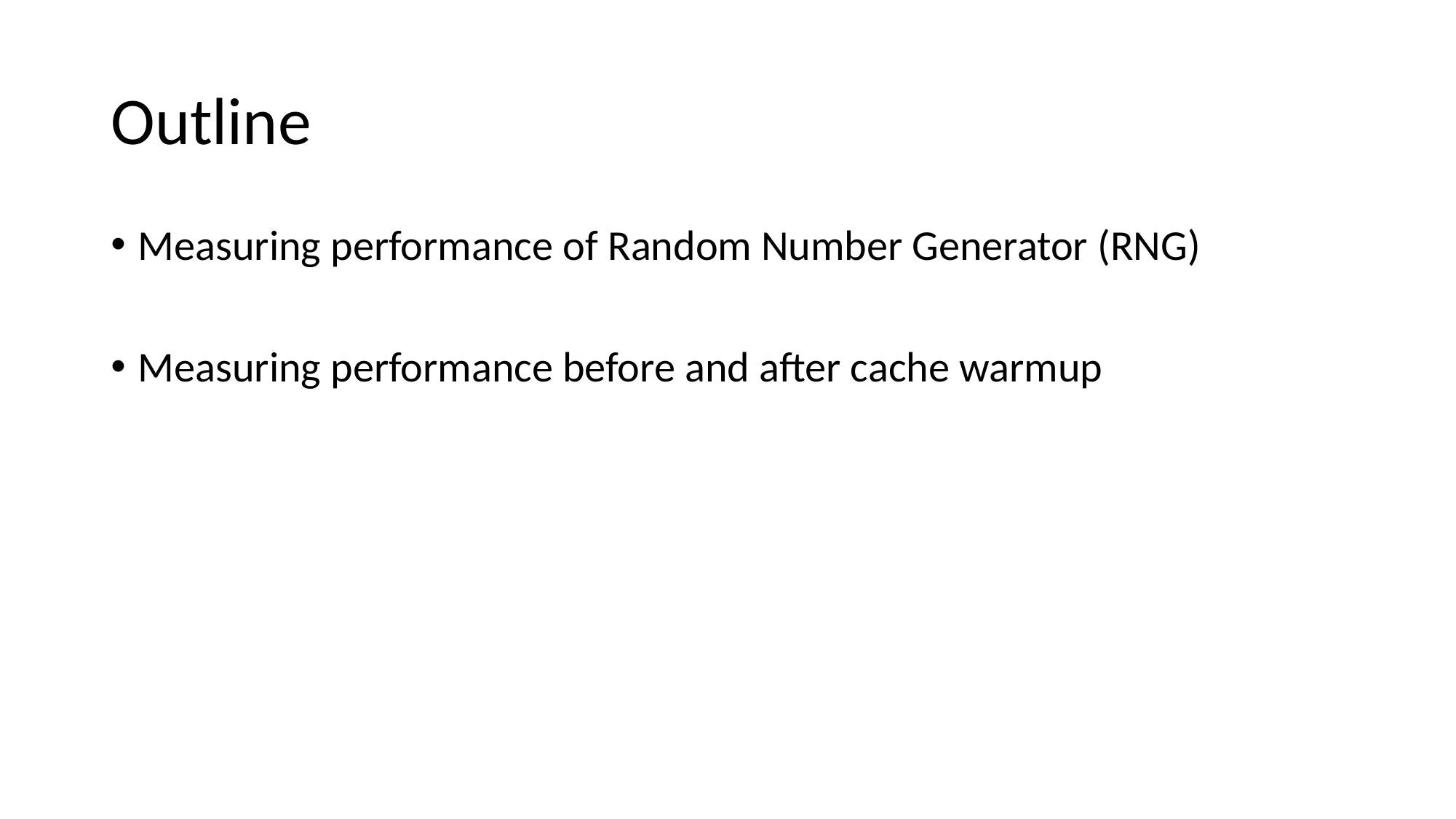

# Outline
Measuring performance of Random Number Generator (RNG)

Measuring performance before and after cache warmup